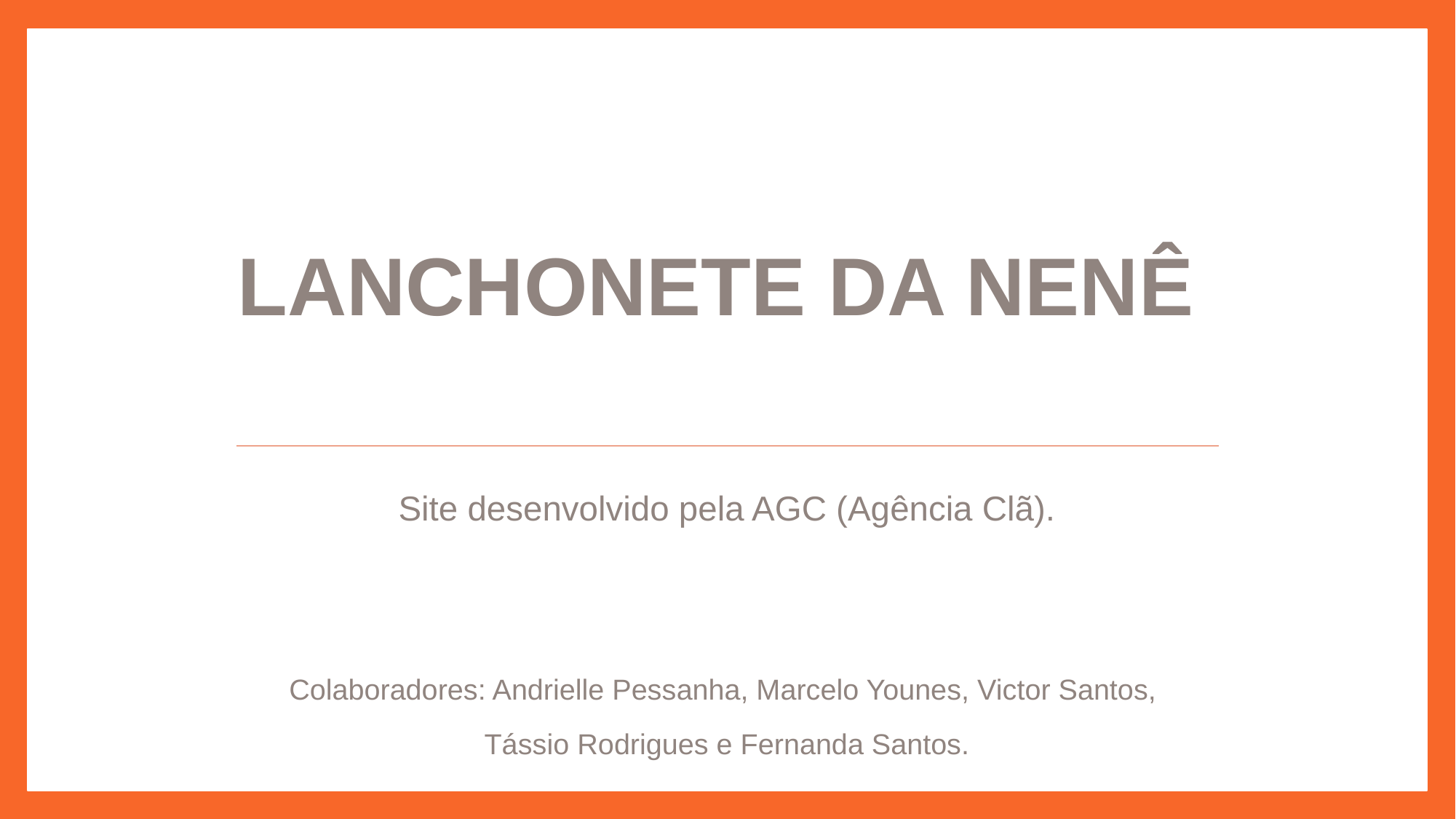

# Lanchonete da nenê
Site desenvolvido pela AGC (Agência Clã).

Colaboradores: Andrielle Pessanha, Marcelo Younes, Victor Santos,
Tássio Rodrigues e Fernanda Santos.